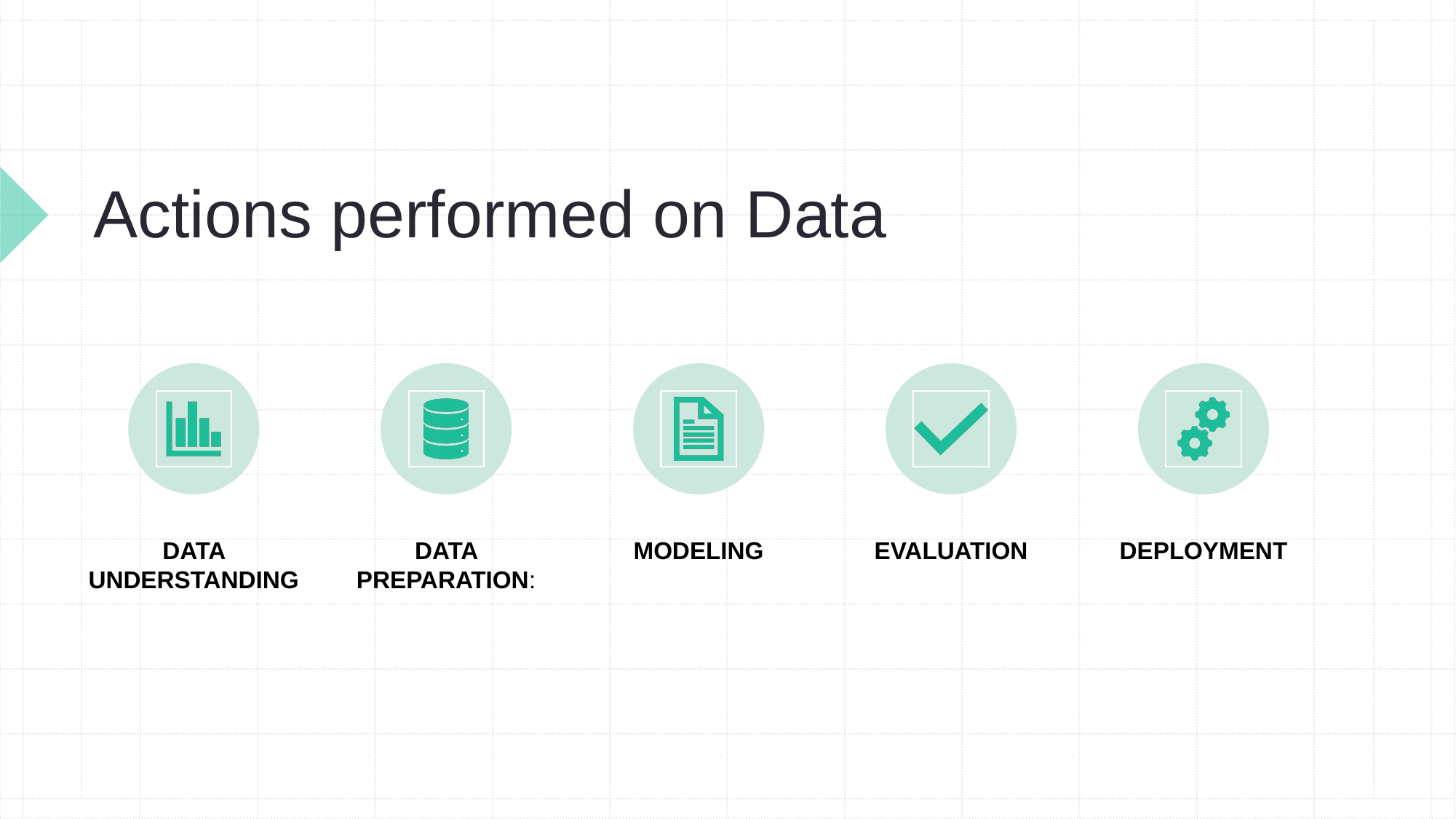

# Actions performed on Data
Data understanding
Data preparation:
Modeling
Evaluation
Deployment